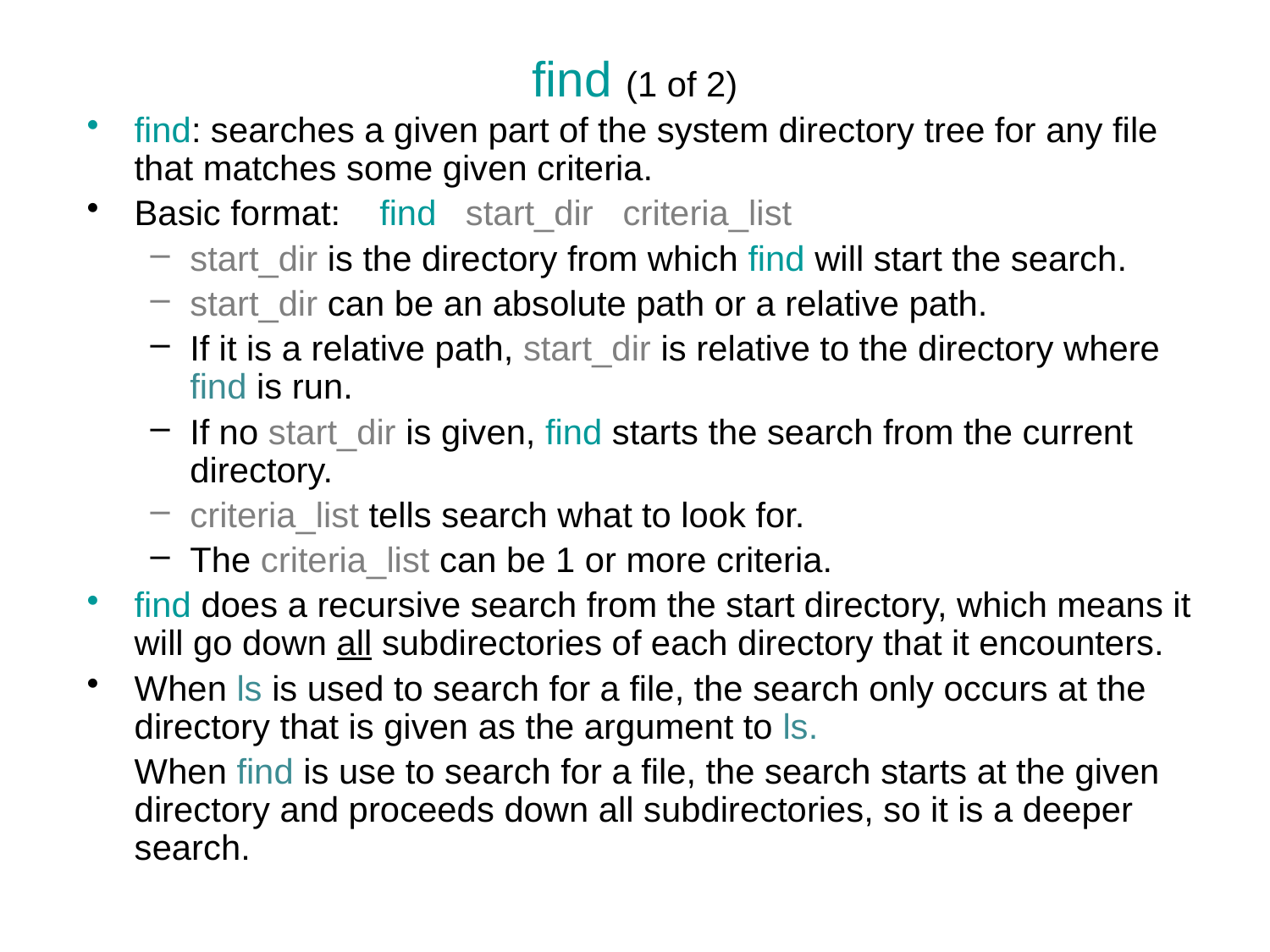

# find (1 of 2)
find: searches a given part of the system directory tree for any file that matches some given criteria.
Basic format:    find   start_dir   criteria_list
start_dir is the directory from which find will start the search.
start_dir can be an absolute path or a relative path.
If it is a relative path, start_dir is relative to the directory where find is run.
If no start_dir is given, find starts the search from the current directory.
criteria_list tells search what to look for.
The criteria_list can be 1 or more criteria.
find does a recursive search from the start directory, which means it will go down all subdirectories of each directory that it encounters.
When ls is used to search for a file, the search only occurs at the directory that is given as the argument to ls.
	When find is use to search for a file, the search starts at the given directory and proceeds down all subdirectories, so it is a deeper search.